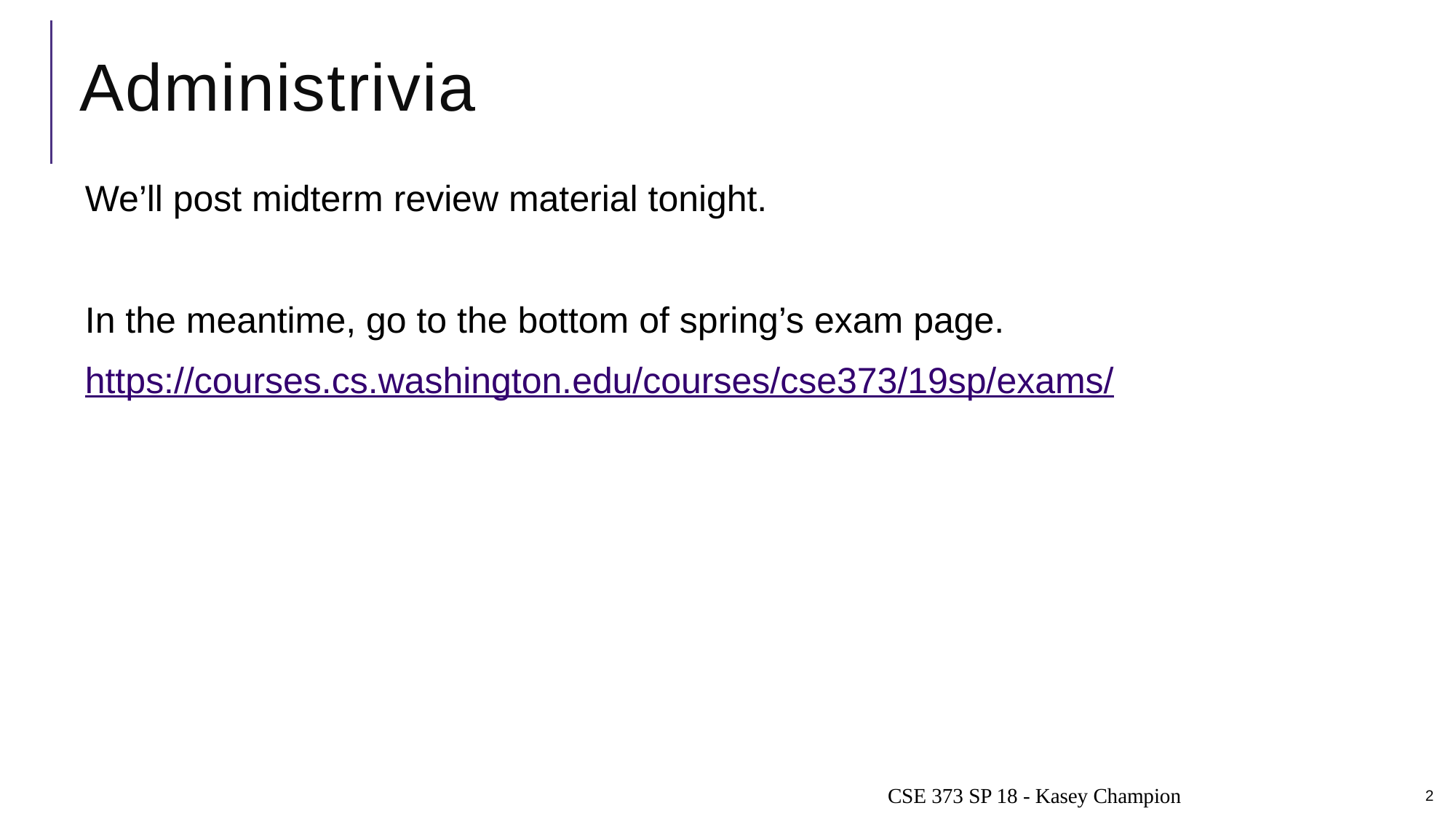

# Administrivia
We’ll post midterm review material tonight.

In the meantime, go to the bottom of spring’s exam page.
https://courses.cs.washington.edu/courses/cse373/19sp/exams/

CSE 373 SP 18 - Kasey Champion
2